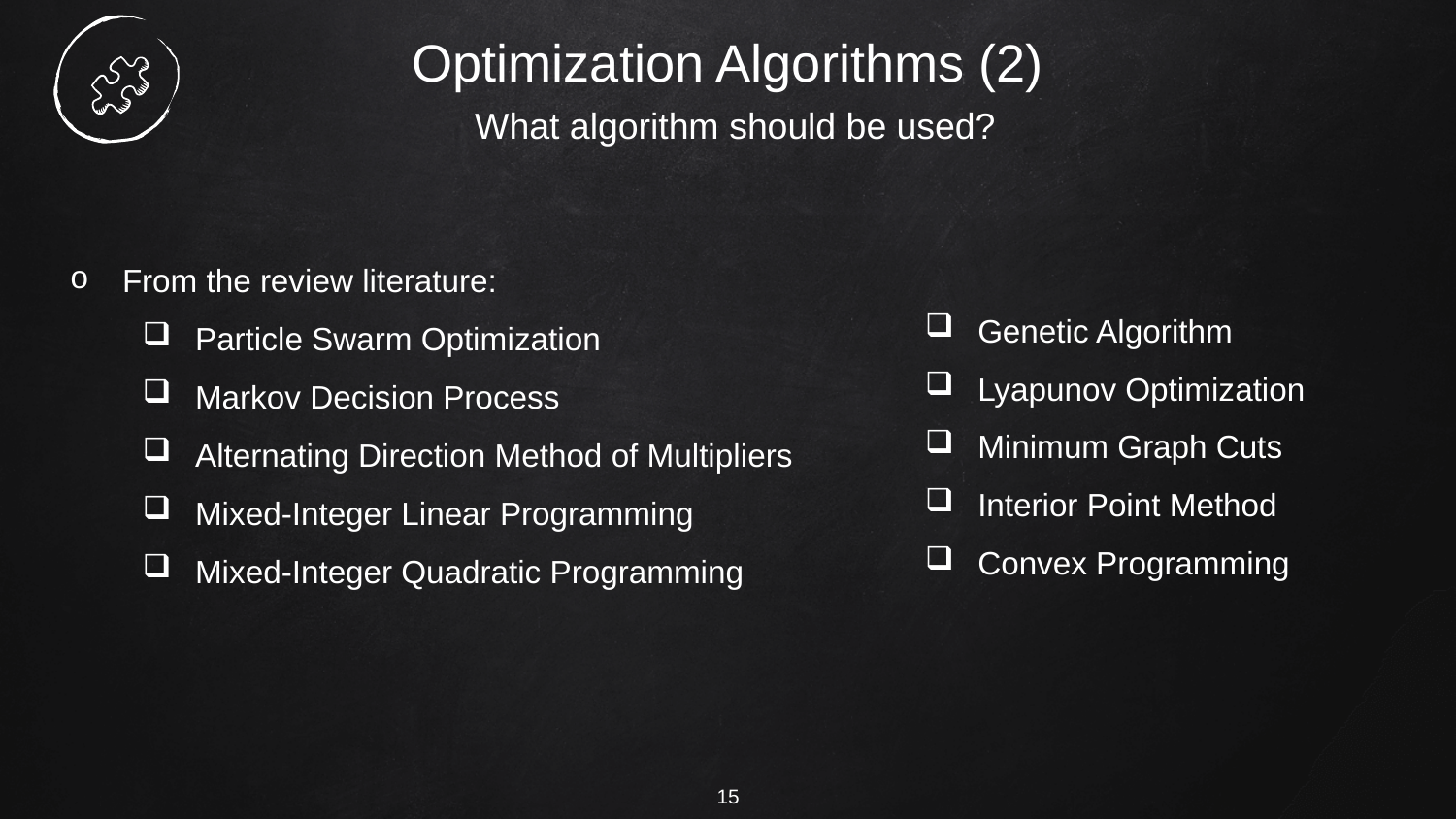

# Optimization Algorithms (2)

 What algorithm should be used?
From the review literature:
Particle Swarm Optimization
Markov Decision Process
Alternating Direction Method of Multipliers
Mixed-Integer Linear Programming
Mixed-Integer Quadratic Programming

Genetic Algorithm
Lyapunov Optimization
Minimum Graph Cuts
Interior Point Method
Convex Programming

15